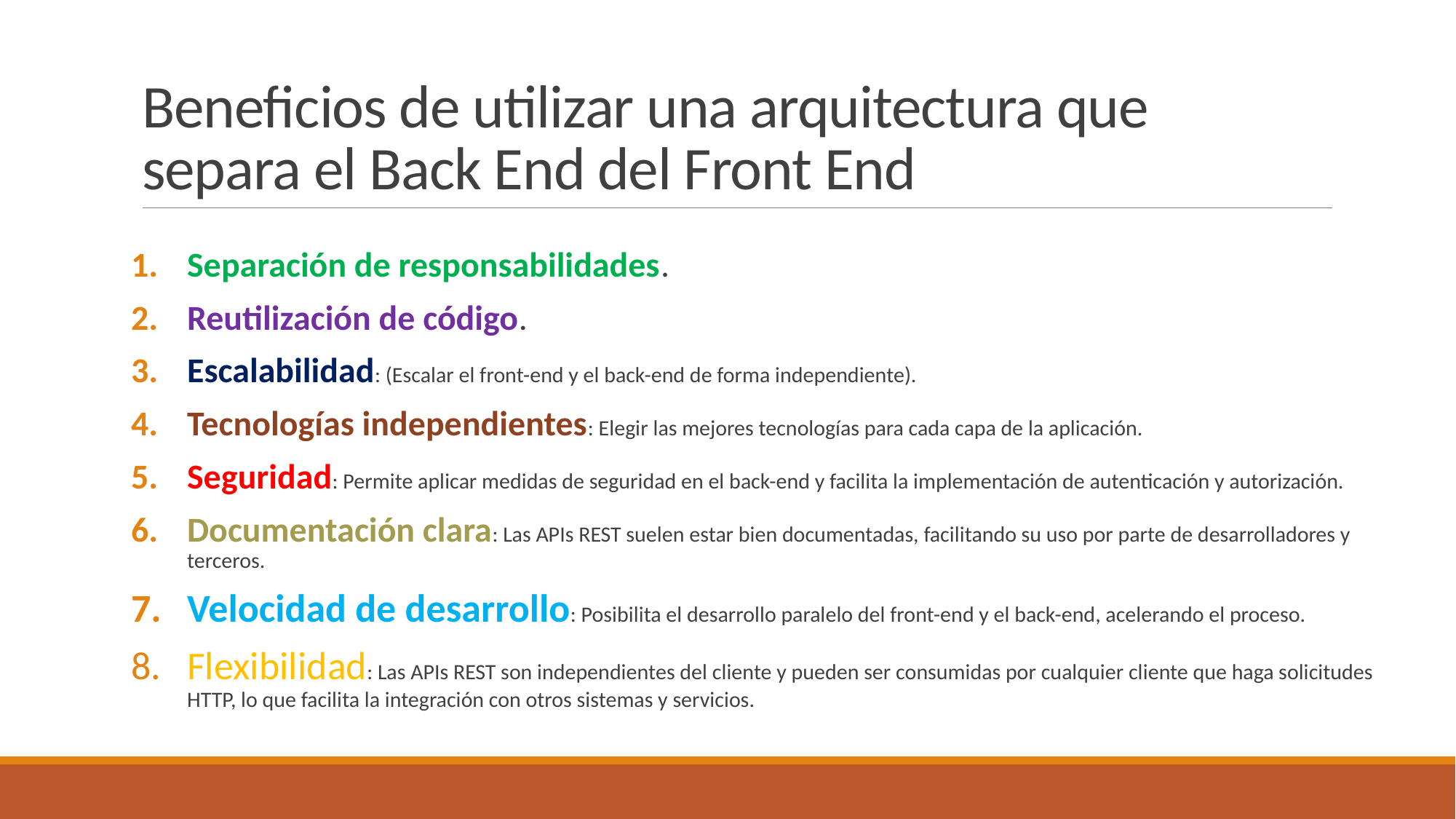

# Beneficios de utilizar una arquitectura que separa el Back End del Front End
Separación de responsabilidades.
Reutilización de código.
Escalabilidad: (Escalar el front-end y el back-end de forma independiente).
Tecnologías independientes: Elegir las mejores tecnologías para cada capa de la aplicación.
Seguridad: Permite aplicar medidas de seguridad en el back-end y facilita la implementación de autenticación y autorización.
Documentación clara: Las APIs REST suelen estar bien documentadas, facilitando su uso por parte de desarrolladores y terceros.
Velocidad de desarrollo: Posibilita el desarrollo paralelo del front-end y el back-end, acelerando el proceso.
Flexibilidad: Las APIs REST son independientes del cliente y pueden ser consumidas por cualquier cliente que haga solicitudes HTTP, lo que facilita la integración con otros sistemas y servicios.